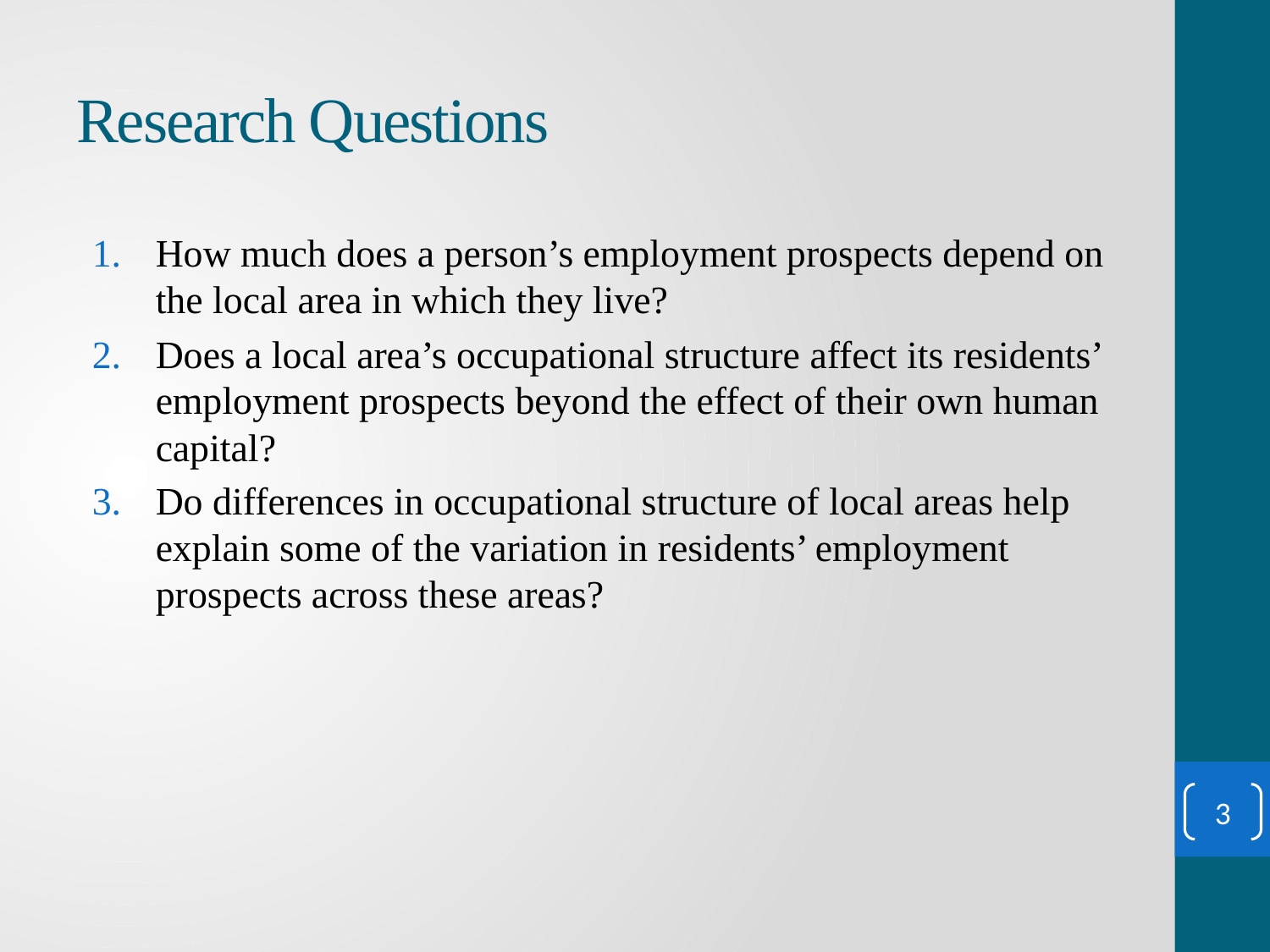

# Research Questions
How much does a person’s employment prospects depend on the local area in which they live?
Does a local area’s occupational structure affect its residents’ employment prospects beyond the effect of their own human capital?
Do differences in occupational structure of local areas help explain some of the variation in residents’ employment prospects across these areas?
3